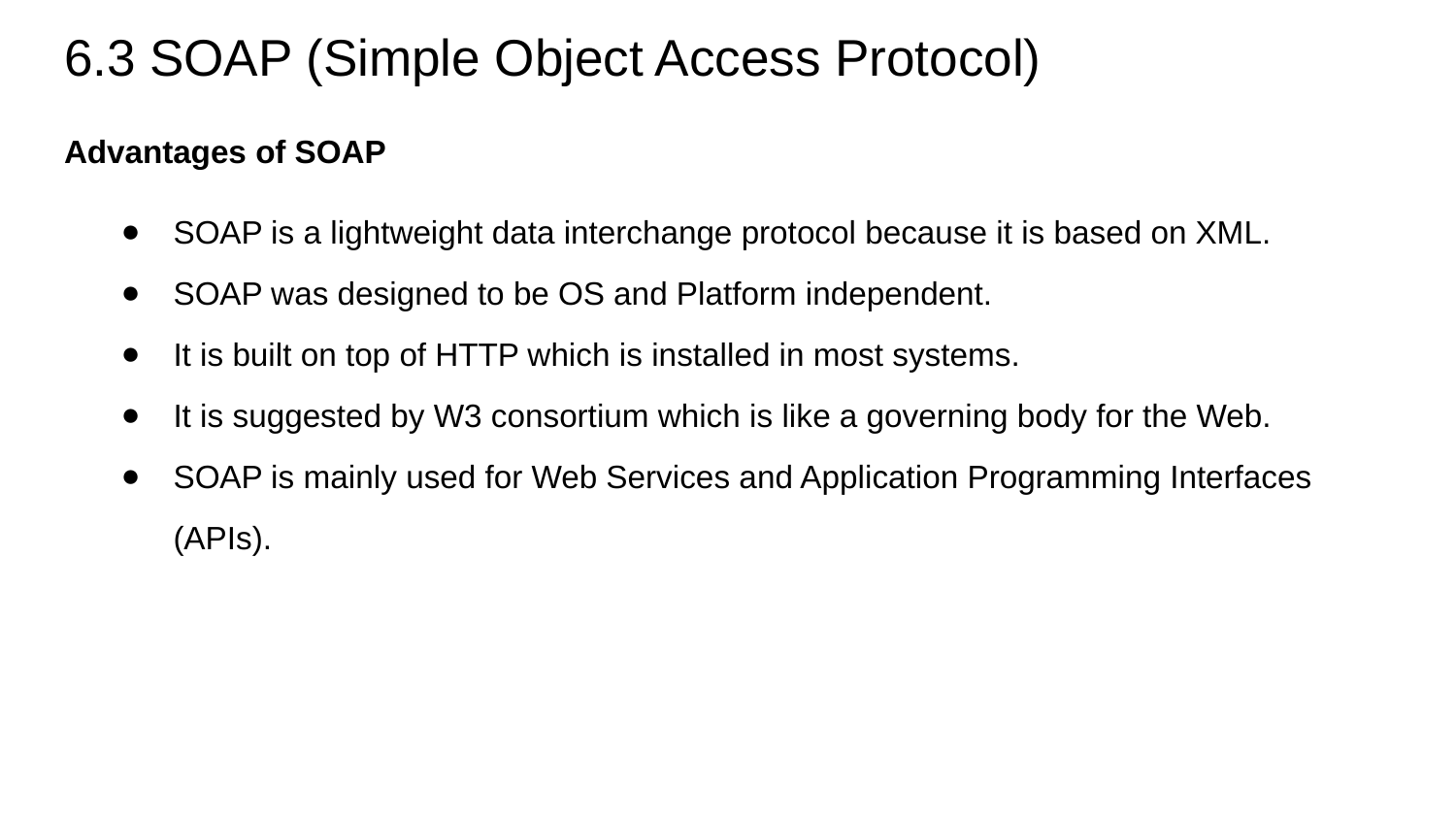

# 6.3 SOAP (Simple Object Access Protocol)
Advantages of SOAP
SOAP is a lightweight data interchange protocol because it is based on XML.
SOAP was designed to be OS and Platform independent.
It is built on top of HTTP which is installed in most systems.
It is suggested by W3 consortium which is like a governing body for the Web.
SOAP is mainly used for Web Services and Application Programming Interfaces (APIs).